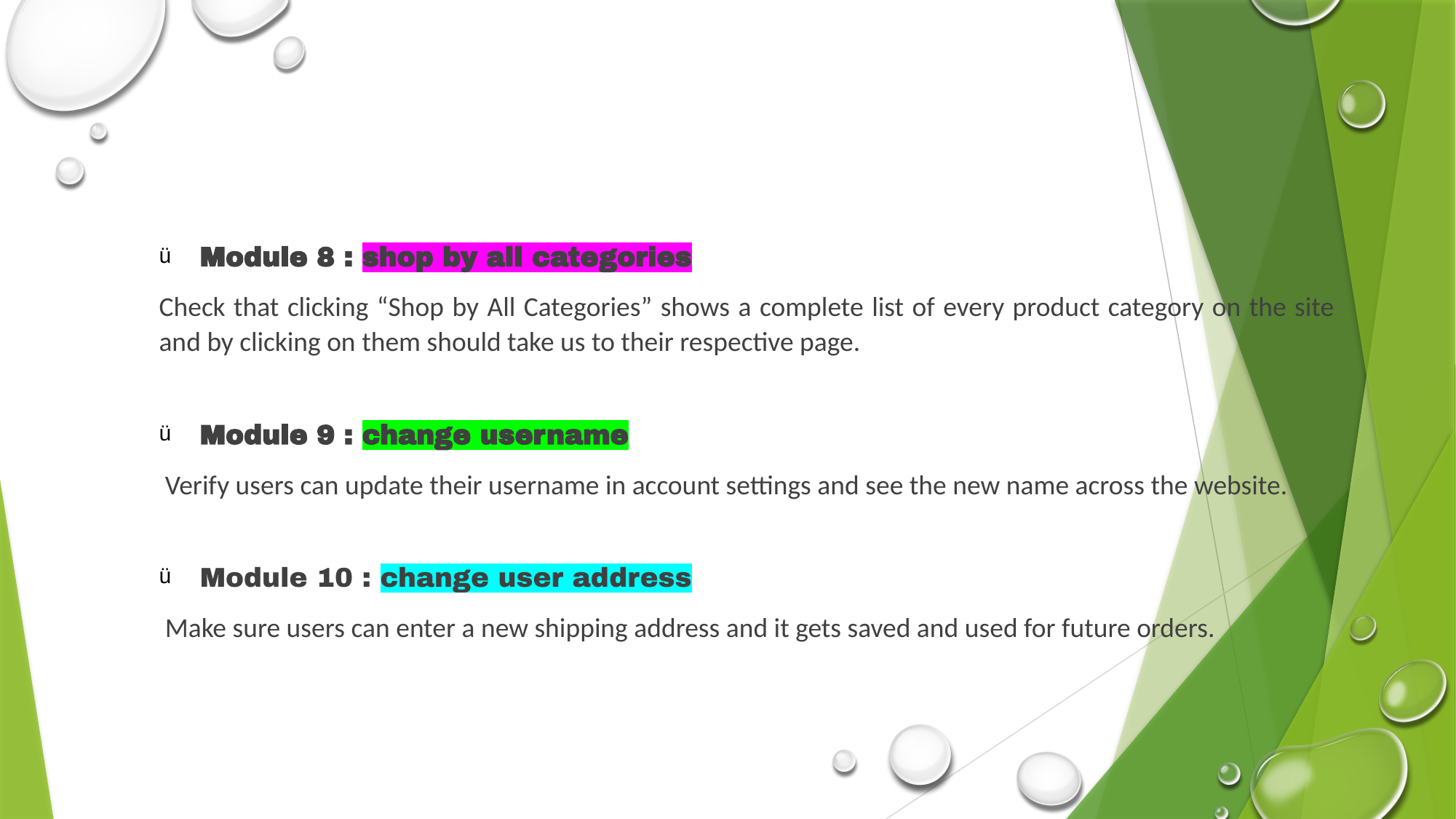

Module 8 : shop by all categories
Check that clicking “Shop by All Categories” shows a complete list of every product category on the site and by clicking on them should take us to their respective page.

Module 9 : change username
 Verify users can update their username in account settings and see the new name across the website.

Module 10 : change user address
 Make sure users can enter a new shipping address and it gets saved and used for future orders.